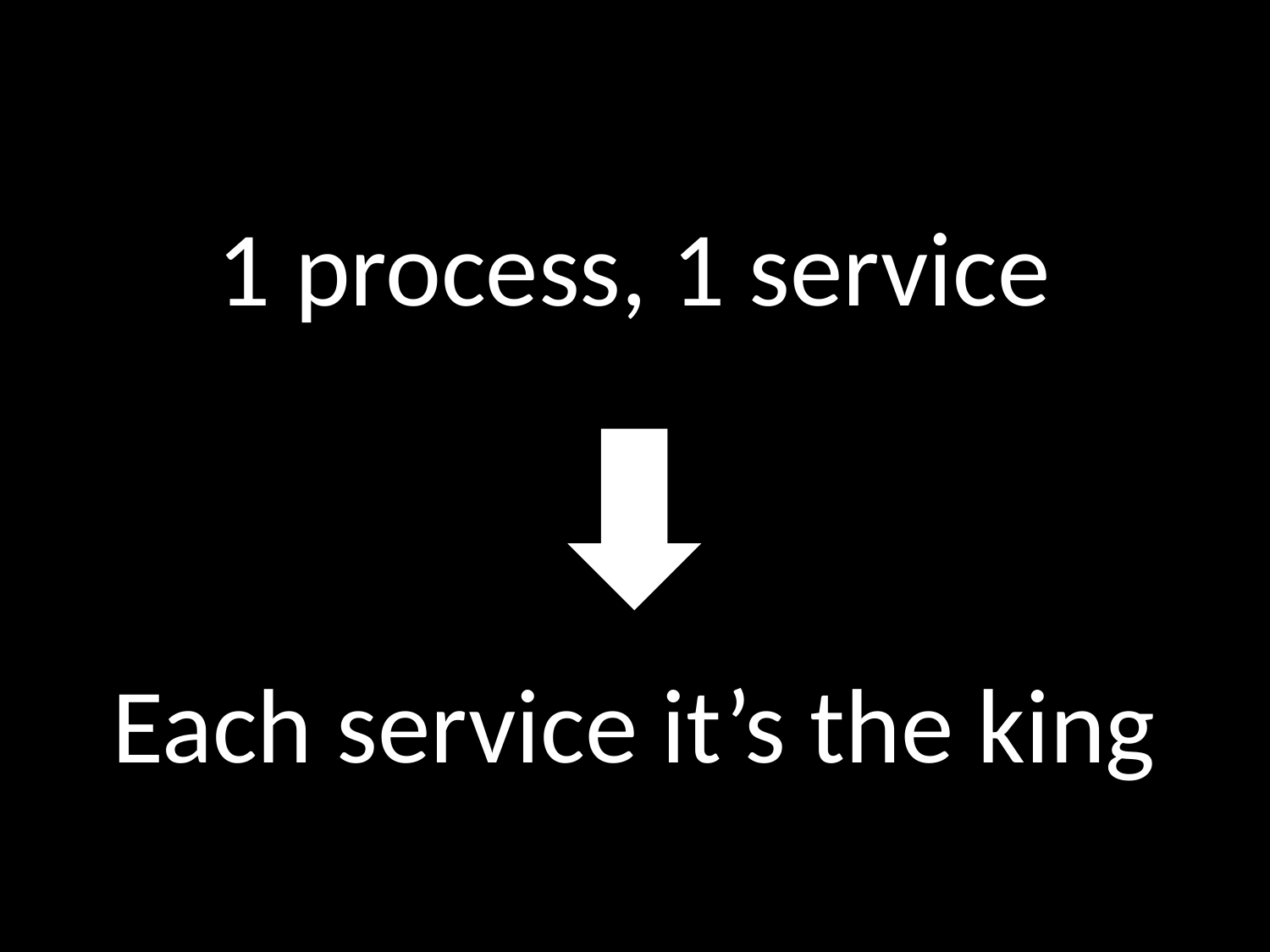

# 1 process, 1 service Each service it’s the king